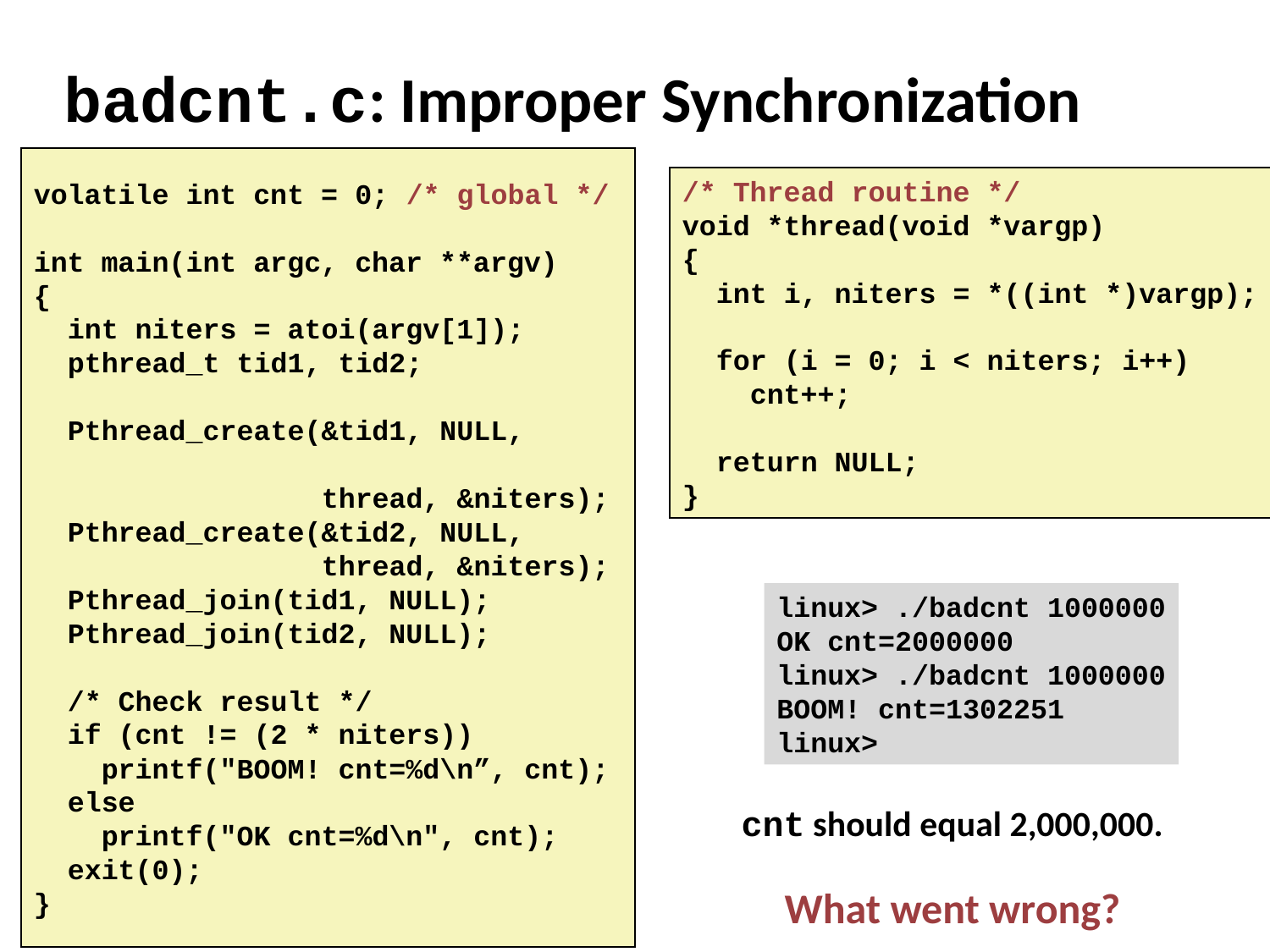

# badcnt.c: Improper Synchronization
volatile int cnt = 0; /* global */

int main(int argc, char **argv)
{
  int niters = atoi(argv[1]);
  pthread_t tid1, tid2;

  Pthread_create(&tid1, NULL,
                 thread, &niters);
  Pthread_create(&tid2, NULL,
                 thread, &niters);
  Pthread_join(tid1, NULL);
  Pthread_join(tid2, NULL);

  /* Check result */
  if (cnt != (2 * niters))
    printf("BOOM! cnt=%d\n”, cnt);
  else
    printf("OK cnt=%d\n", cnt);
  exit(0);
}
/* Thread routine */
void *thread(void *vargp)
{
  int i, niters = *((int *)vargp);

  for (i = 0; i < niters; i++)
    cnt++;

  return NULL;
}
linux> ./badcnt 1000000
OK cnt=2000000
linux> ./badcnt 1000000
BOOM! cnt=1302251
linux>
cnt should equal 2,000,000.

What went wrong?